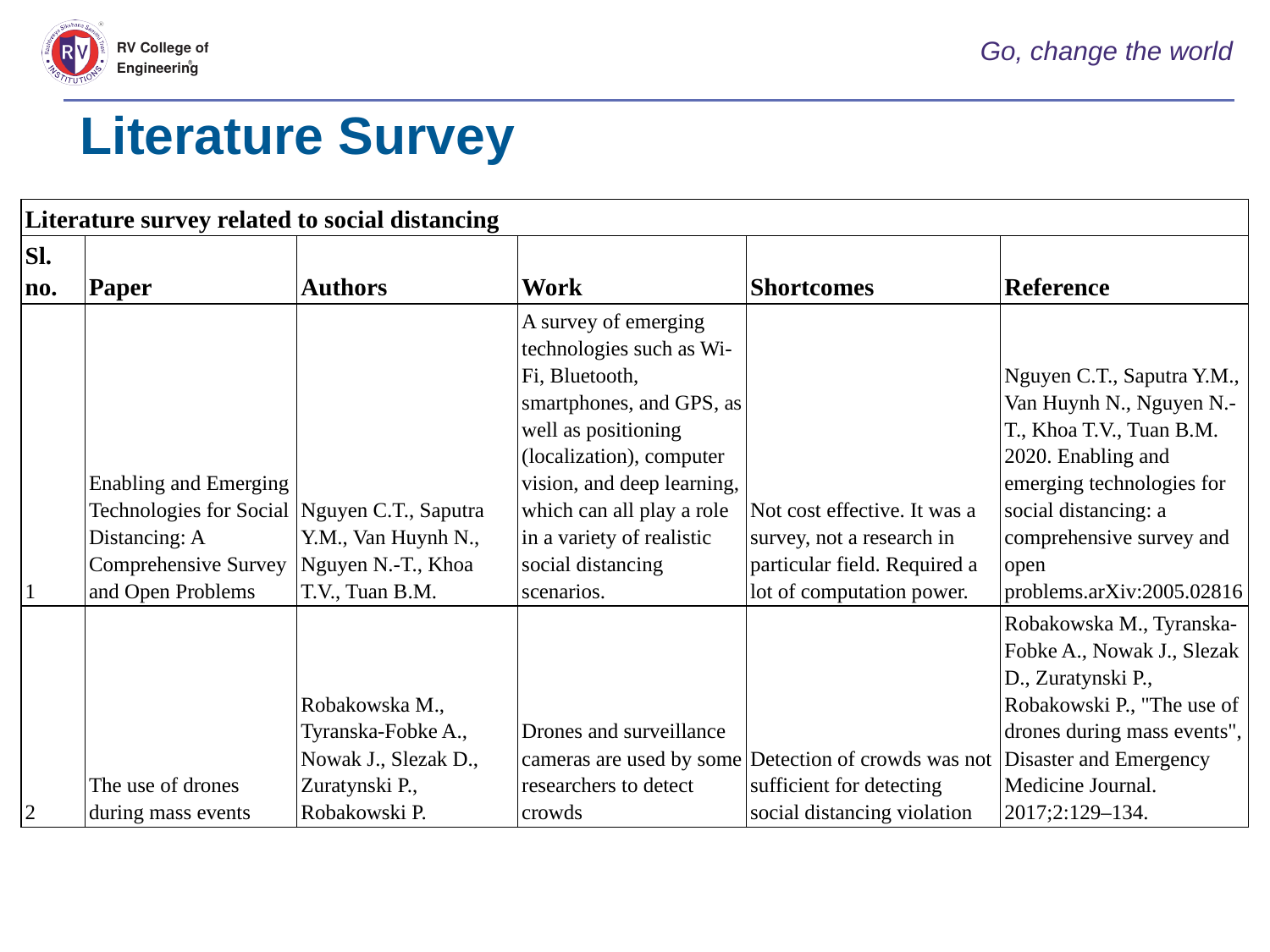

# Go, change the world
RV College of
Engineering

 Literature Survey
| Literature survey related to social distancing |  |  |  |  |  |
| --- | --- | --- | --- | --- | --- |
| Sl. no. | Paper | Authors | Work | Shortcomes | Reference |
| 1 | Enabling and Emerging Technologies for Social Distancing: A Comprehensive Survey and Open Problems | Nguyen C.T., Saputra Y.M., Van Huynh N., Nguyen N.-T., Khoa T.V., Tuan B.M. | A survey of emerging technologies such as Wi-Fi, Bluetooth, smartphones, and GPS, as well as positioning (localization), computer vision, and deep learning, which can all play a role in a variety of realistic social distancing scenarios. | Not cost effective. It was a survey, not a research in particular field. Required a lot of computation power. | Nguyen C.T., Saputra Y.M., Van Huynh N., Nguyen N.-T., Khoa T.V., Tuan B.M. 2020. Enabling and emerging technologies for social distancing: a comprehensive survey and open problems.arXiv:2005.02816 |
| 2 | The use of drones during mass events | Robakowska M., Tyranska-Fobke A., Nowak J., Slezak D., Zuratynski P., Robakowski P. | Drones and surveillance cameras are used by some researchers to detect crowds | Detection of crowds was not sufficient for detecting social distancing violation | Robakowska M., Tyranska-Fobke A., Nowak J., Slezak D., Zuratynski P., Robakowski P., "The use of drones during mass events", Disaster and Emergency Medicine Journal. 2017;2:129–134. |